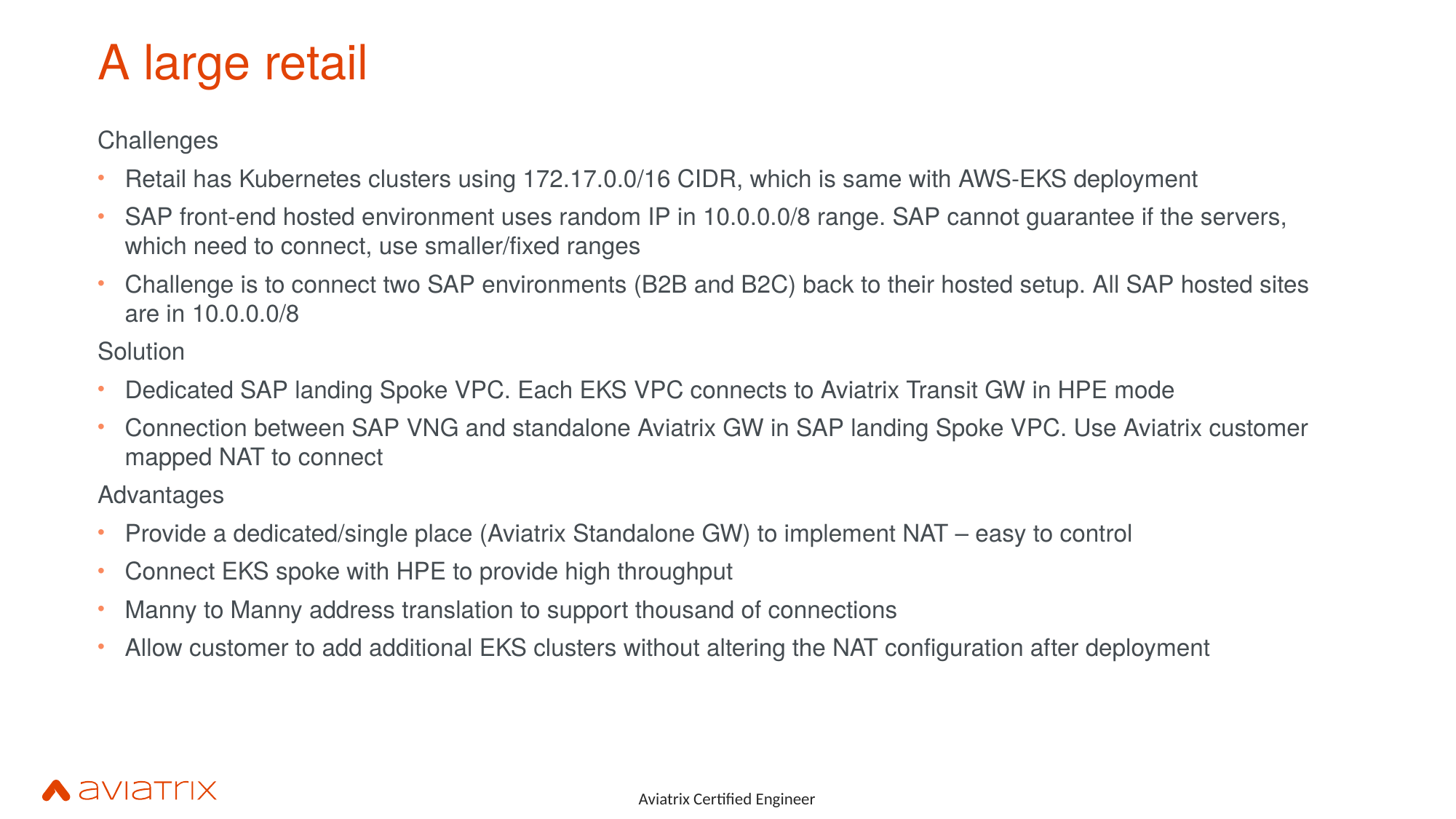

# A large retail
Challenges
Retail has Kubernetes clusters using 172.17.0.0/16 CIDR, which is same with AWS-EKS deployment
SAP front-end hosted environment uses random IP in 10.0.0.0/8 range. SAP cannot guarantee if the servers, which need to connect, use smaller/fixed ranges
Challenge is to connect two SAP environments (B2B and B2C) back to their hosted setup. All SAP hosted sites are in 10.0.0.0/8
Solution
Dedicated SAP landing Spoke VPC. Each EKS VPC connects to Aviatrix Transit GW in HPE mode
Connection between SAP VNG and standalone Aviatrix GW in SAP landing Spoke VPC. Use Aviatrix customer mapped NAT to connect
Advantages
Provide a dedicated/single place (Aviatrix Standalone GW) to implement NAT – easy to control
Connect EKS spoke with HPE to provide high throughput
Manny to Manny address translation to support thousand of connections
Allow customer to add additional EKS clusters without altering the NAT configuration after deployment